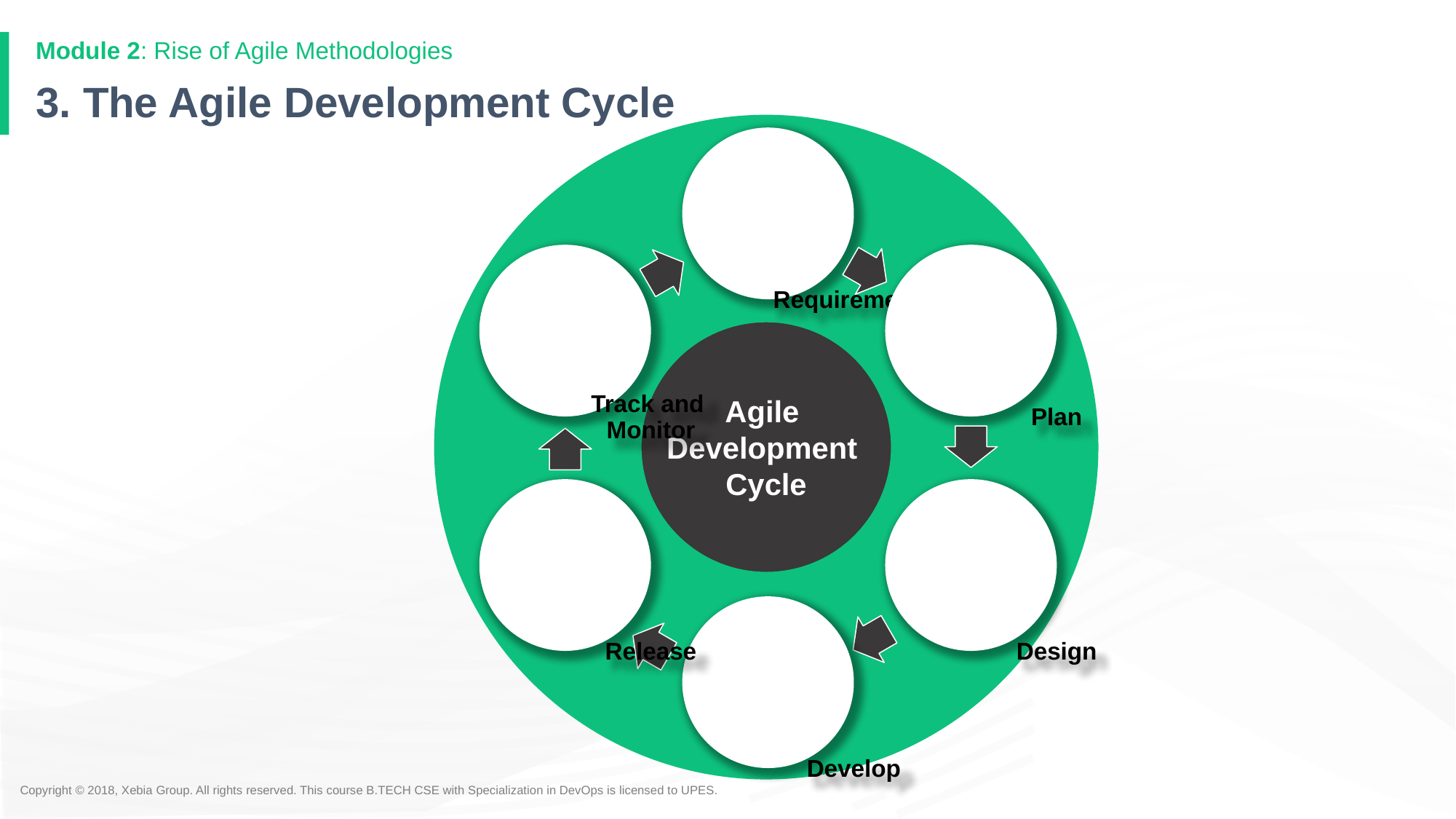

Module 2: Rise of Agile Methodologies
# 3. The Agile Development Cycle

Requirements

Track and
Monitor
Plan

Agile
Development
Cycle

Release
Design
Develop